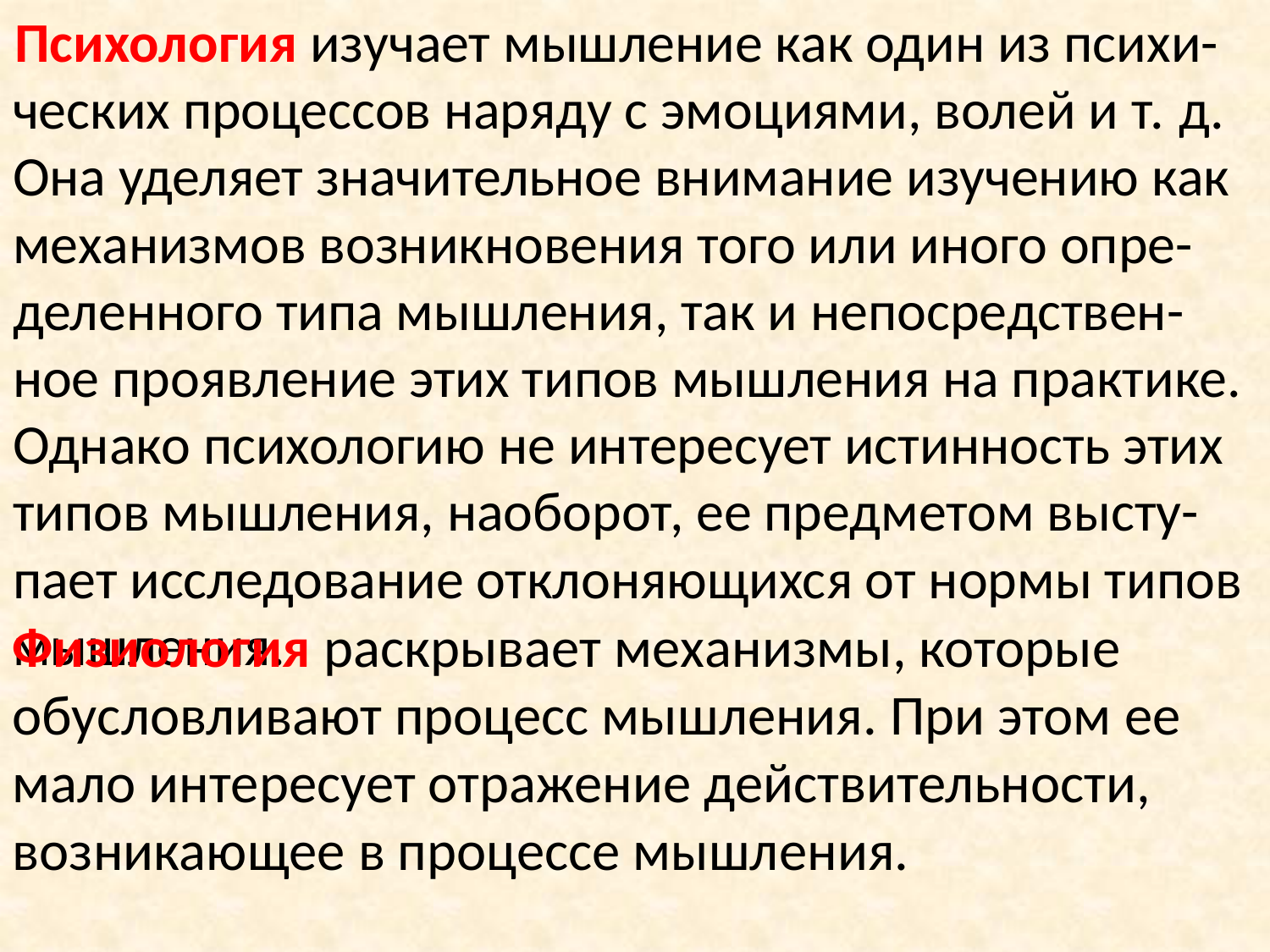

Психология изучает мышление как один из психи-ческих процессов наряду с эмоциями, волей и т. д. Она уделяет значительное внимание изучению как механизмов возникновения того или иного опре-деленного типа мышления, так и непосредствен-ное проявление этих типов мышления на практике. Однако психологию не интересует истинность этих типов мышления, наоборот, ее предметом высту-пает исследование отклоняющихся от нормы типов мышления.
Физиология раскрывает механизмы, которые обусловливают процесс мышления. При этом ее мало интересует отражение действительности, возникающее в процессе мышления.